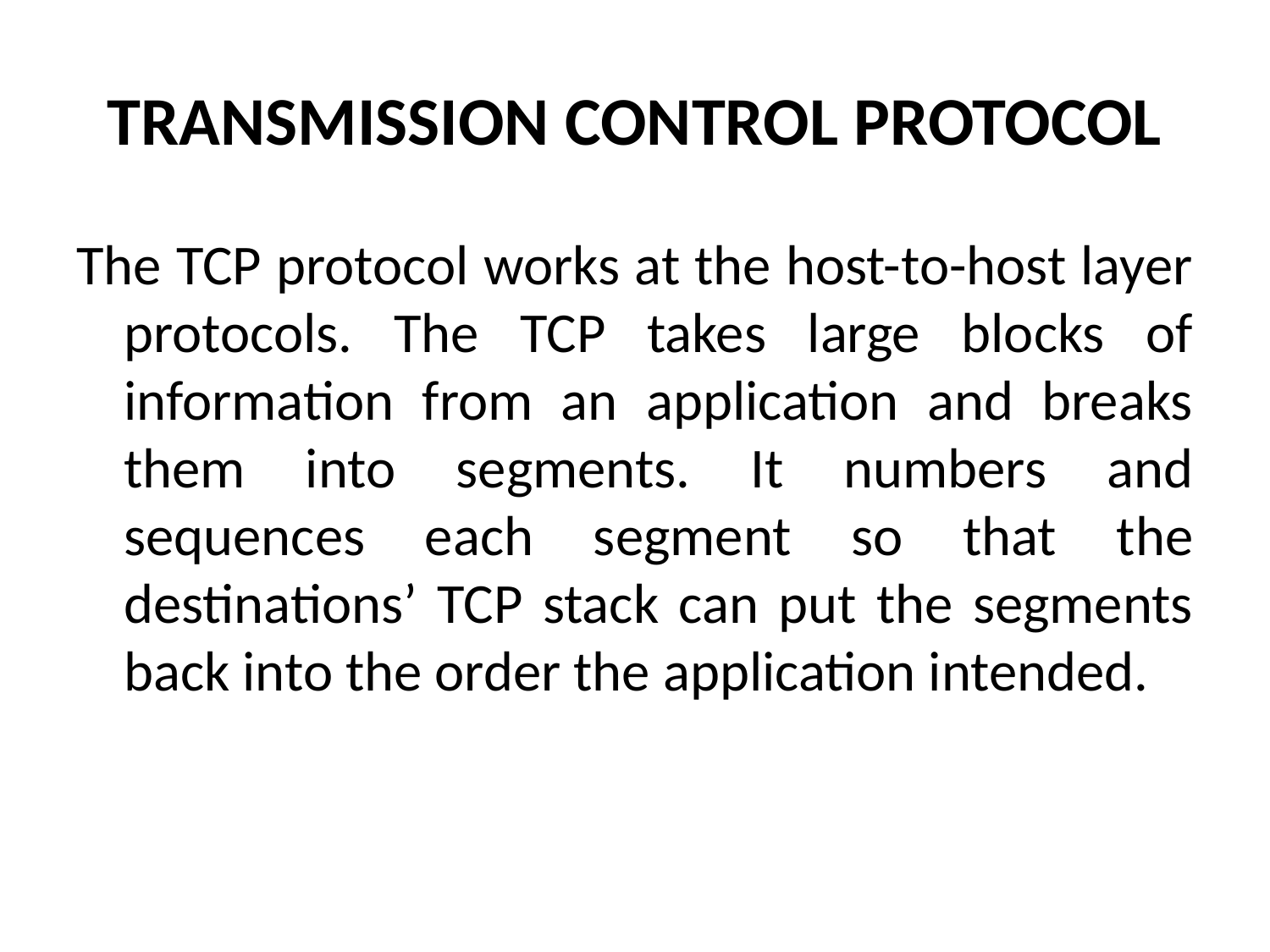

# TRANSMISSION CONTROL PROTOCOL
The TCP protocol works at the host-to-host layer protocols. The TCP takes large blocks of information from an application and breaks them into segments. It numbers and sequences each segment so that the destinations’ TCP stack can put the segments back into the order the application intended.